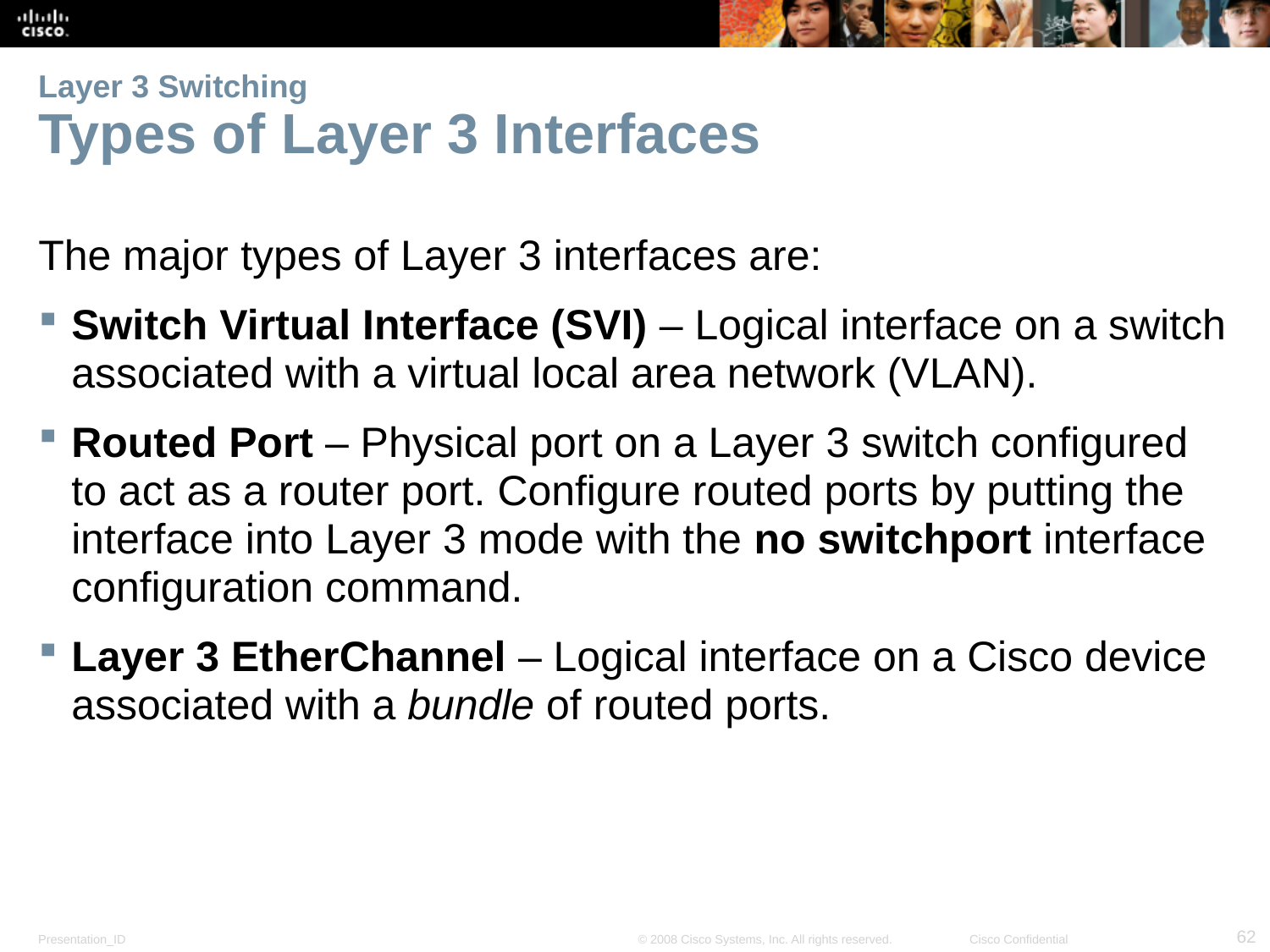

# Layer 3 Switching Types of Layer 3 Interfaces
The major types of Layer 3 interfaces are:
Switch Virtual Interface (SVI) – Logical interface on a switch associated with a virtual local area network (VLAN).
Routed Port – Physical port on a Layer 3 switch configured to act as a router port. Configure routed ports by putting the interface into Layer 3 mode with the no switchport interface configuration command.
Layer 3 EtherChannel – Logical interface on a Cisco device associated with a bundle of routed ports.